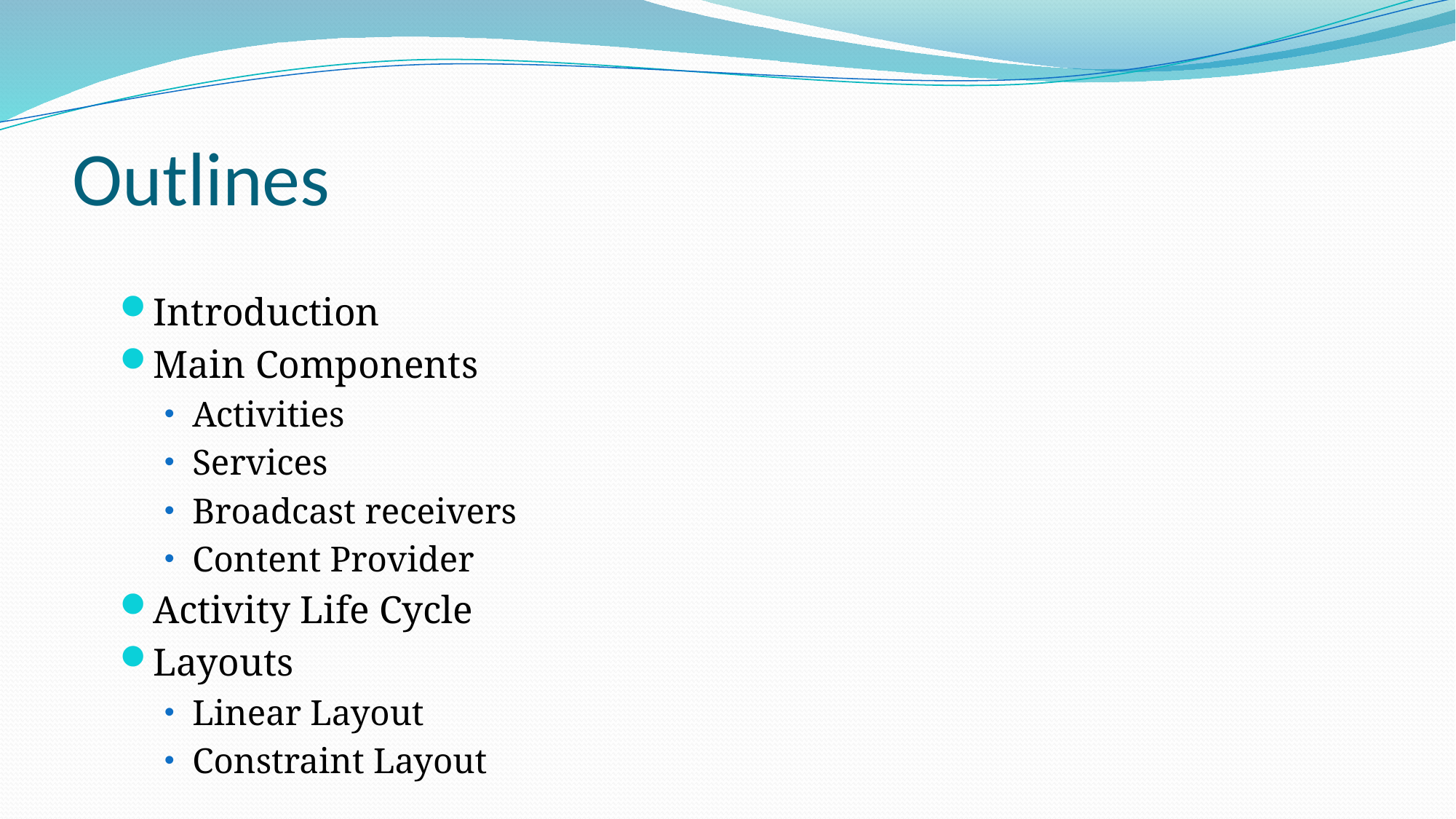

# Outlines
Introduction
Main Components
Activities
Services
Broadcast receivers
Content Provider
Activity Life Cycle
Layouts
Linear Layout
Constraint Layout